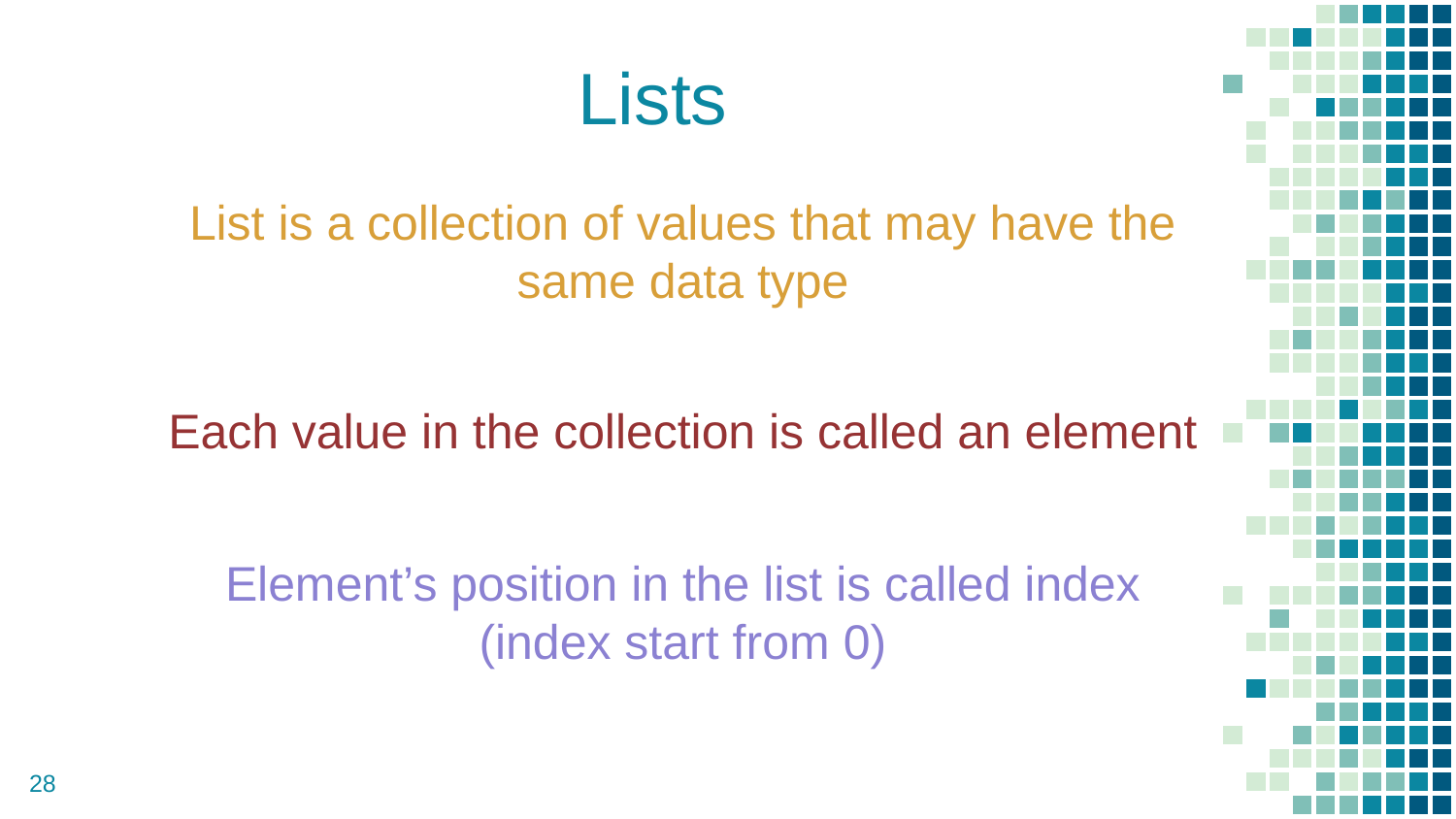

# Lists
List is a collection of values that may have the same data type
Each value in the collection is called an element
Element’s position in the list is called index (index start from 0)
28